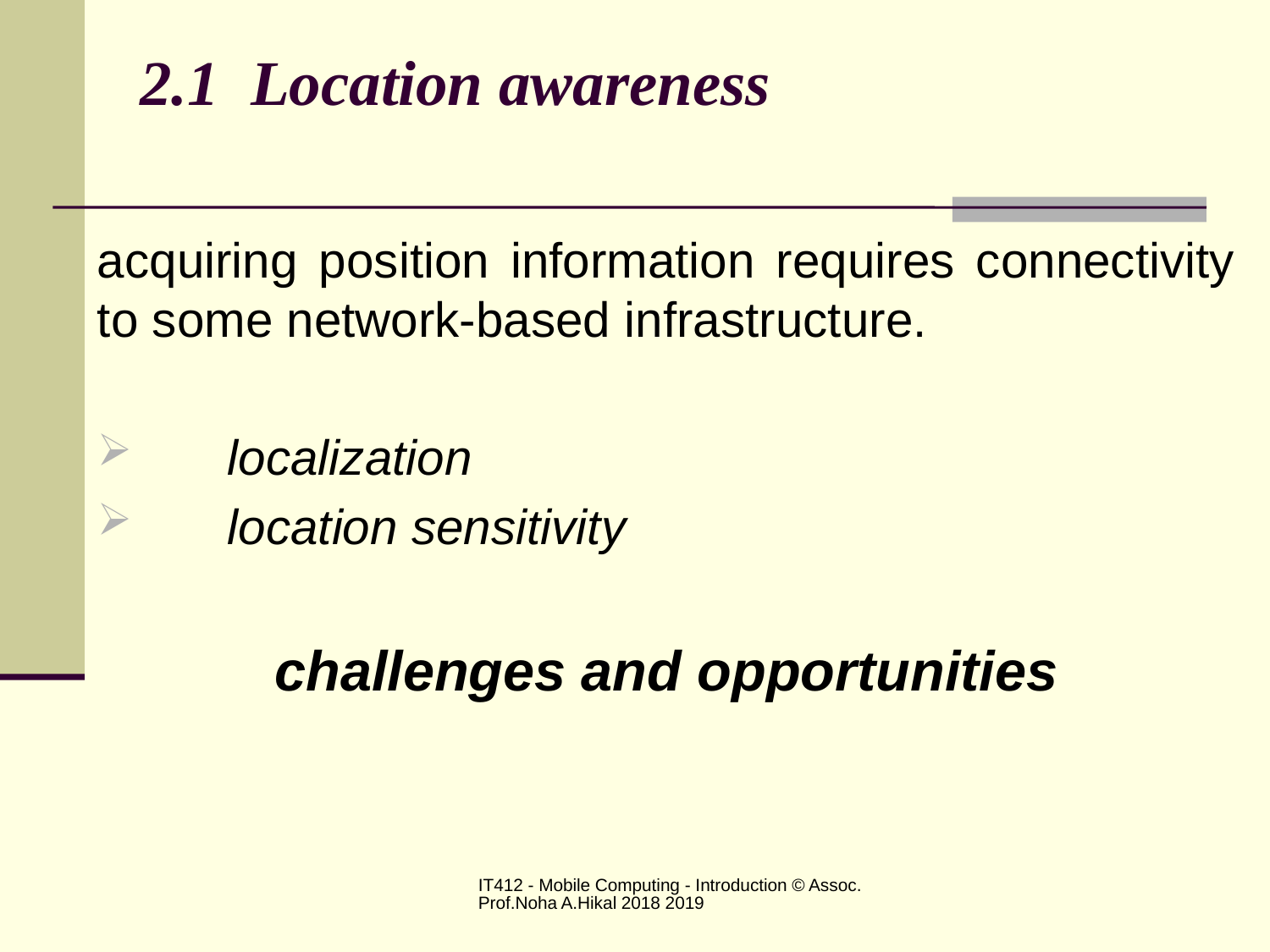

# 2.1  Location awareness
acquiring position information requires connectivity to some network-based infrastructure.

      localization
      location sensitivity

challenges and opportunities
IT412 - Mobile Computing - Introduction © Assoc.Prof.Noha A.Hikal 2018 2019